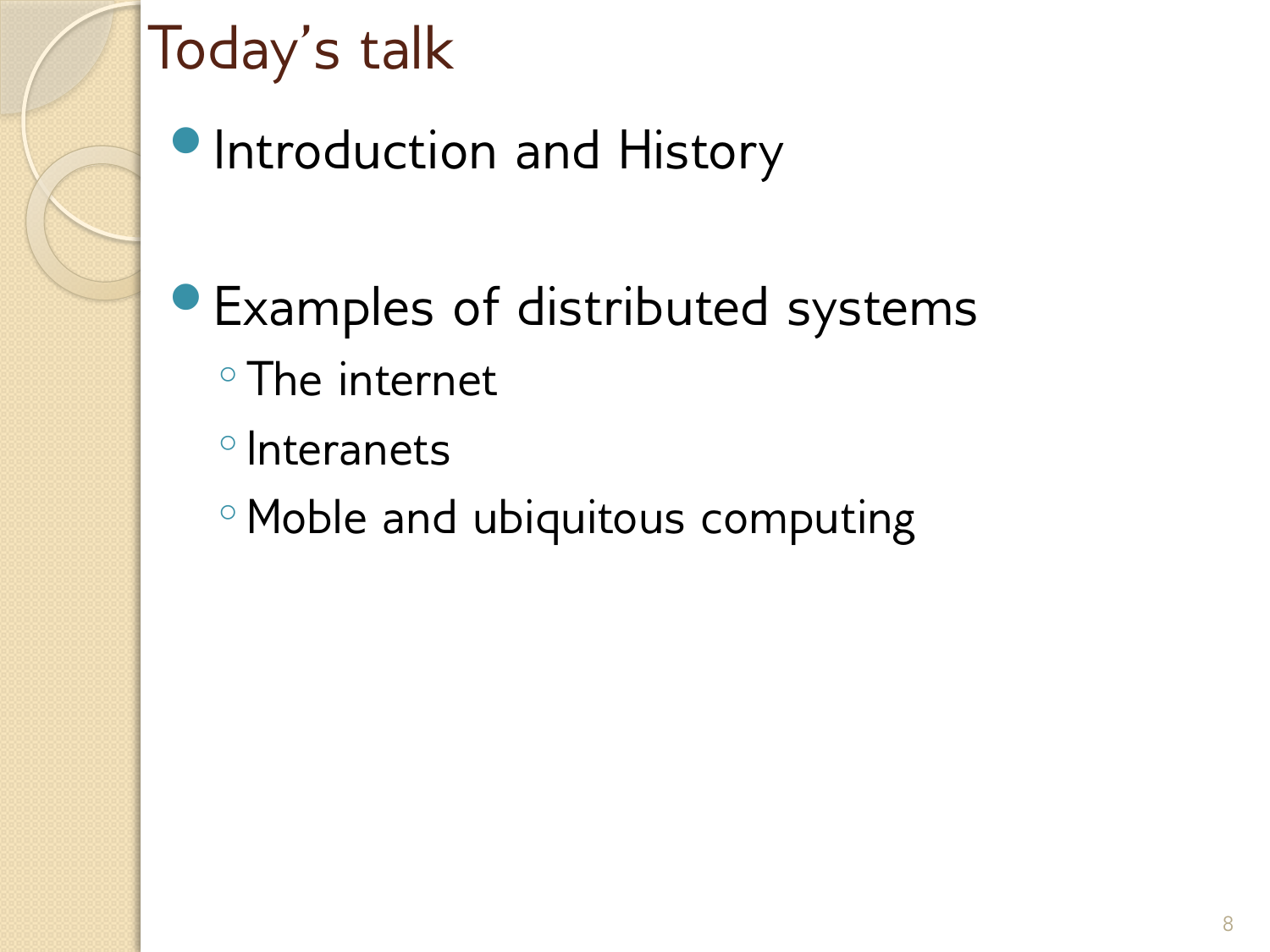

# Today’s talk
Introduction and History

Examples of distributed systems
The internet
Interanets
Moble and ubiquitous computing
8